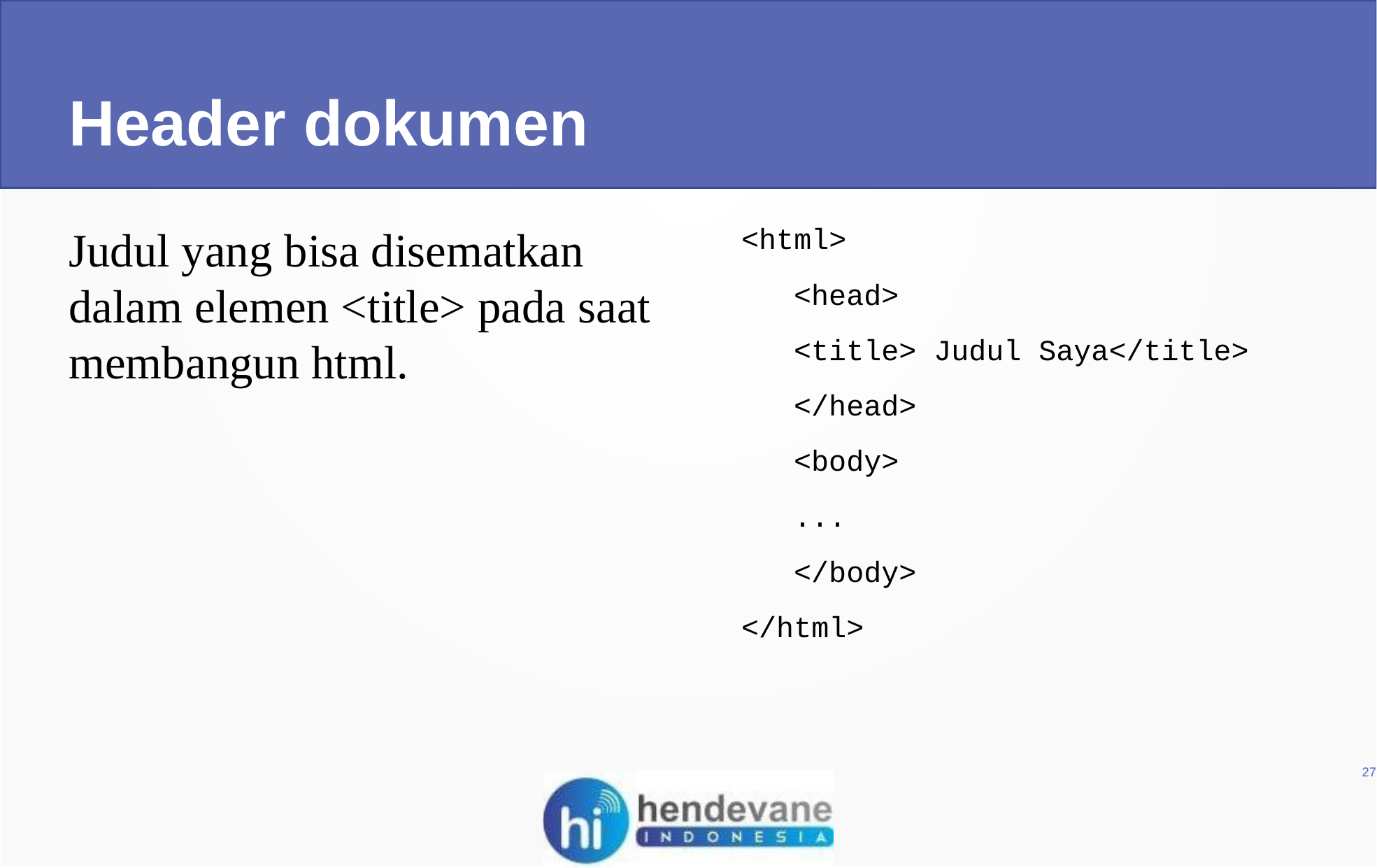

Header dokumen
Judul yang bisa disematkan dalam elemen <title> pada saat membangun html.
<html>
<head>
<title> Judul Saya</title>
</head>
<body>
...
</body>
</html>
27